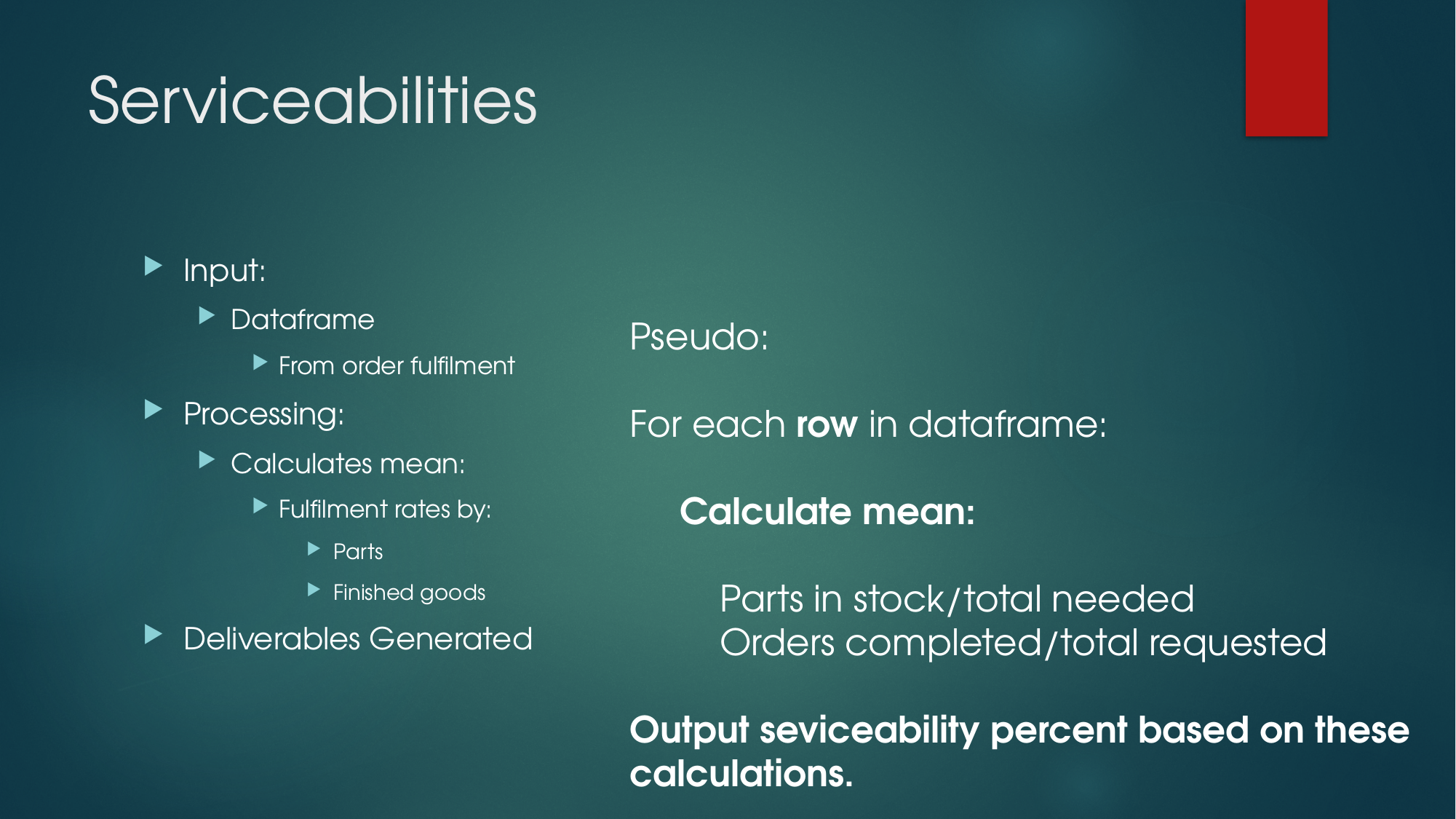

# Serviceabilities
Input:
Dataframe
From order fulfilment
Processing:
Calculates mean:
Fulfilment rates by:
Parts
Finished goods
Deliverables Generated
Pseudo:

For each row in dataframe:

     Calculate mean:

         Parts in stock/total needed
         Orders completed/total requested

Output seviceability percent based on these calculations.